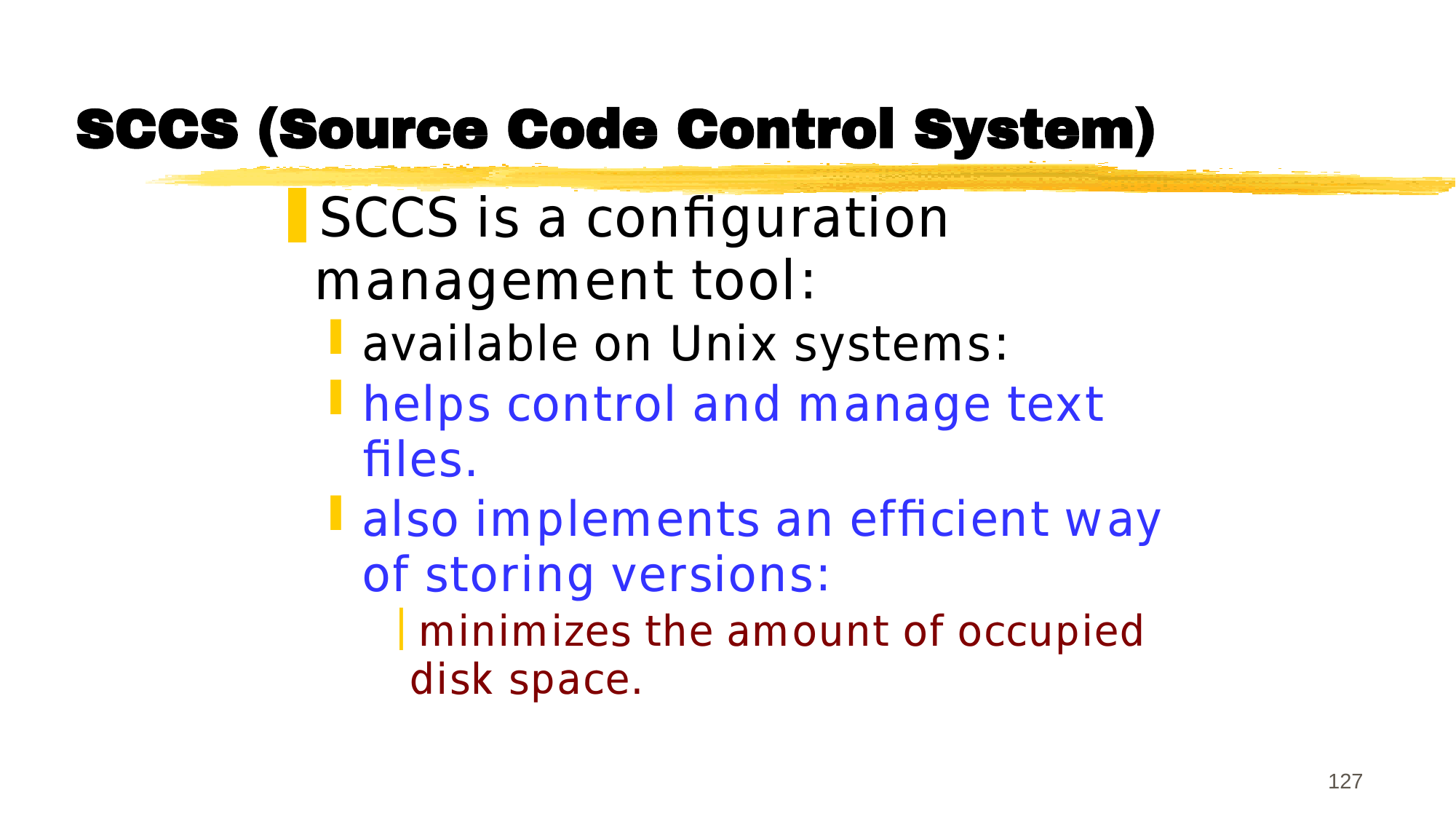

# SCCS (Source Code Control System)
SCCS is a configuration management tool:
available on Unix systems:
helps control and manage text files.
also implements an efficient way of storing versions:
minimizes the amount of occupied disk space.
127